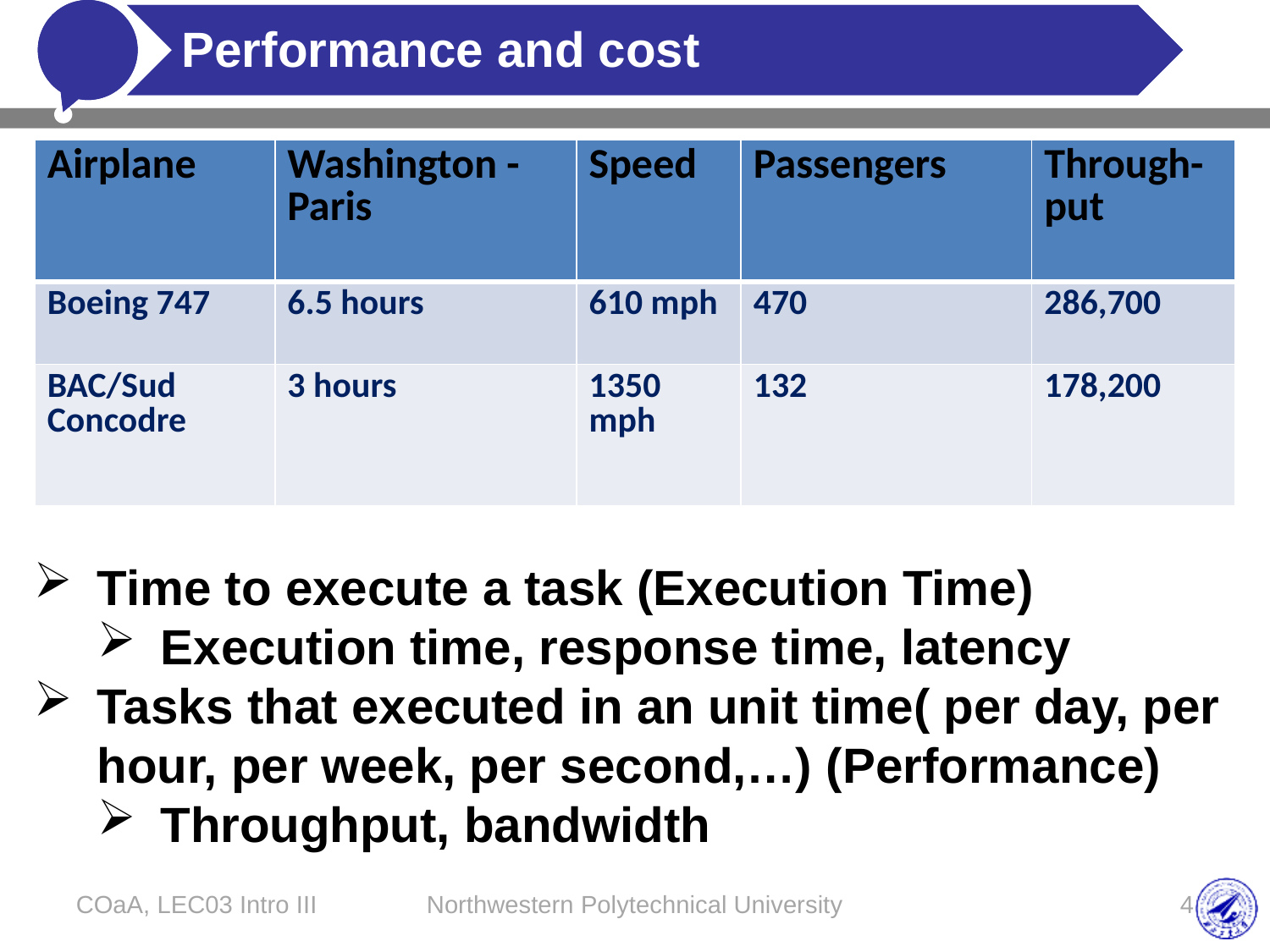

# Performance and cost

| Airplane | Washington -Paris | Speed | Passengers | Through-put |
| --- | --- | --- | --- | --- |
| Boeing 747 | 6.5 hours | 610 mph | 470 | 286,700 |
| BAC/Sud Concodre | 3 hours | 1350 mph | 132 | 178,200 |
Time to execute a task (Execution Time)
Execution time, response time, latency
Tasks that executed in an unit time( per day, per hour, per week, per second,…) (Performance)
Throughput, bandwidth
COaA, LEC03 Intro III
Northwestern Polytechnical University
4